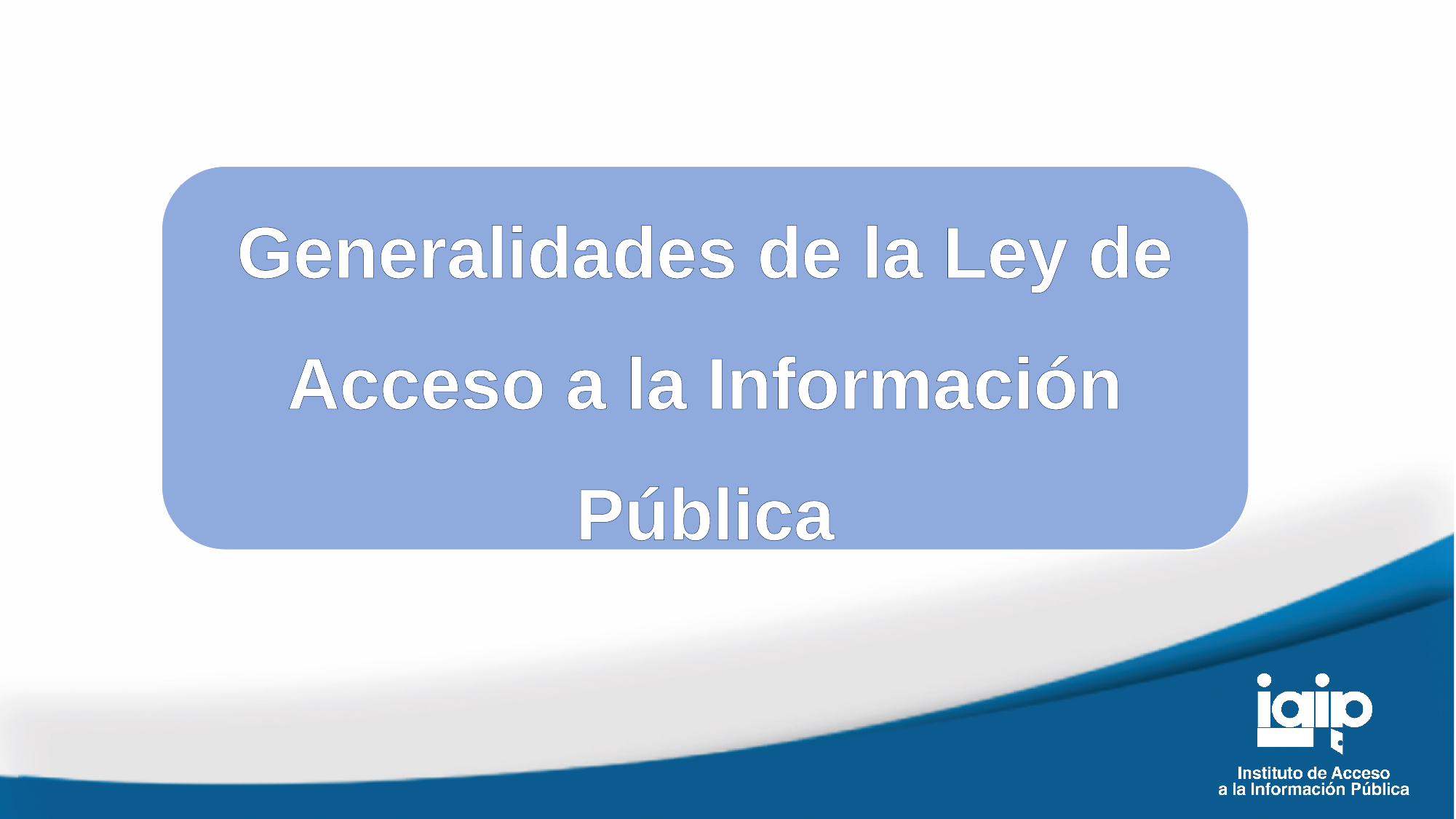

Generalidades de la Ley de Acceso a la Información Pública